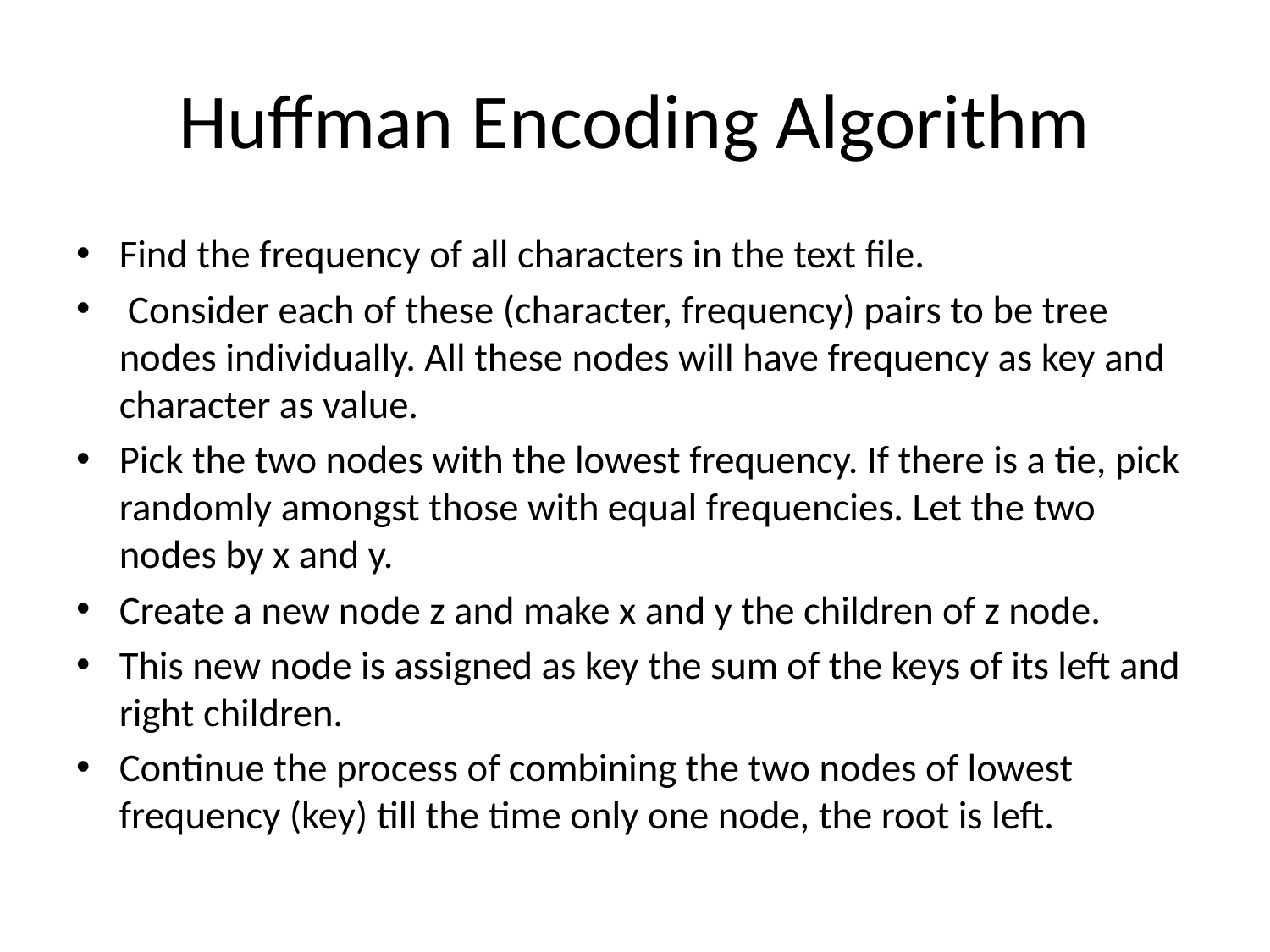

# Huffman Encoding Algorithm
Find the frequency of all characters in the text file.
 Consider each of these (character, frequency) pairs to be tree nodes individually. All these nodes will have frequency as key and character as value.
Pick the two nodes with the lowest frequency. If there is a tie, pick randomly amongst those with equal frequencies. Let the two nodes by x and y.
Create a new node z and make x and y the children of z node.
This new node is assigned as key the sum of the keys of its left and right children.
Continue the process of combining the two nodes of lowest frequency (key) till the time only one node, the root is left.